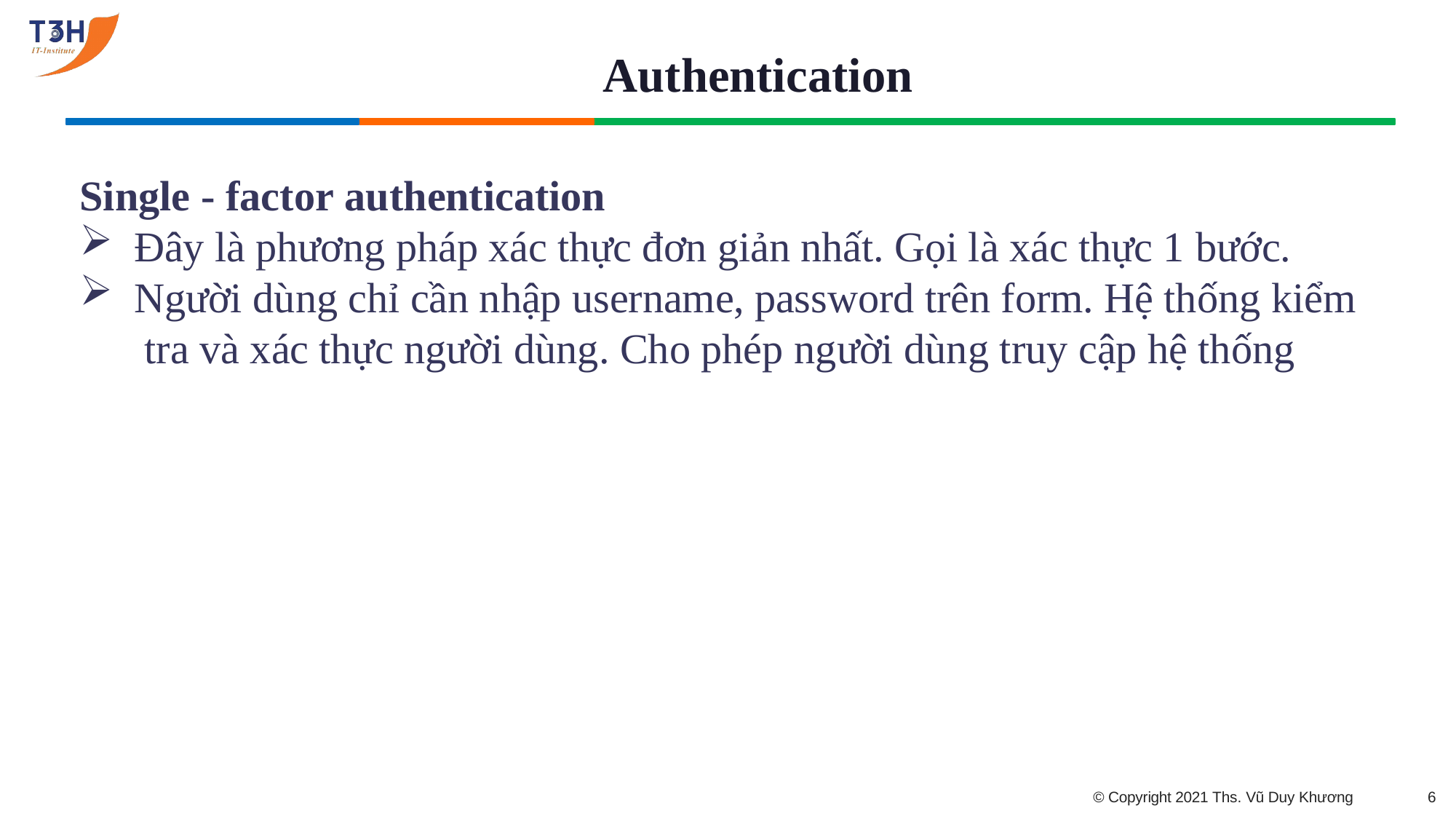

# Authentication
Single - factor authentication
Đây là phương pháp xác thực đơn giản nhất. Gọi là xác thực 1 bước.
Người dùng chỉ cần nhập username, password trên form. Hệ thống kiểm  tra và xác thực người dùng. Cho phép người dùng truy cập hệ thống
© Copyright 2021 Ths. Vũ Duy Khương
6